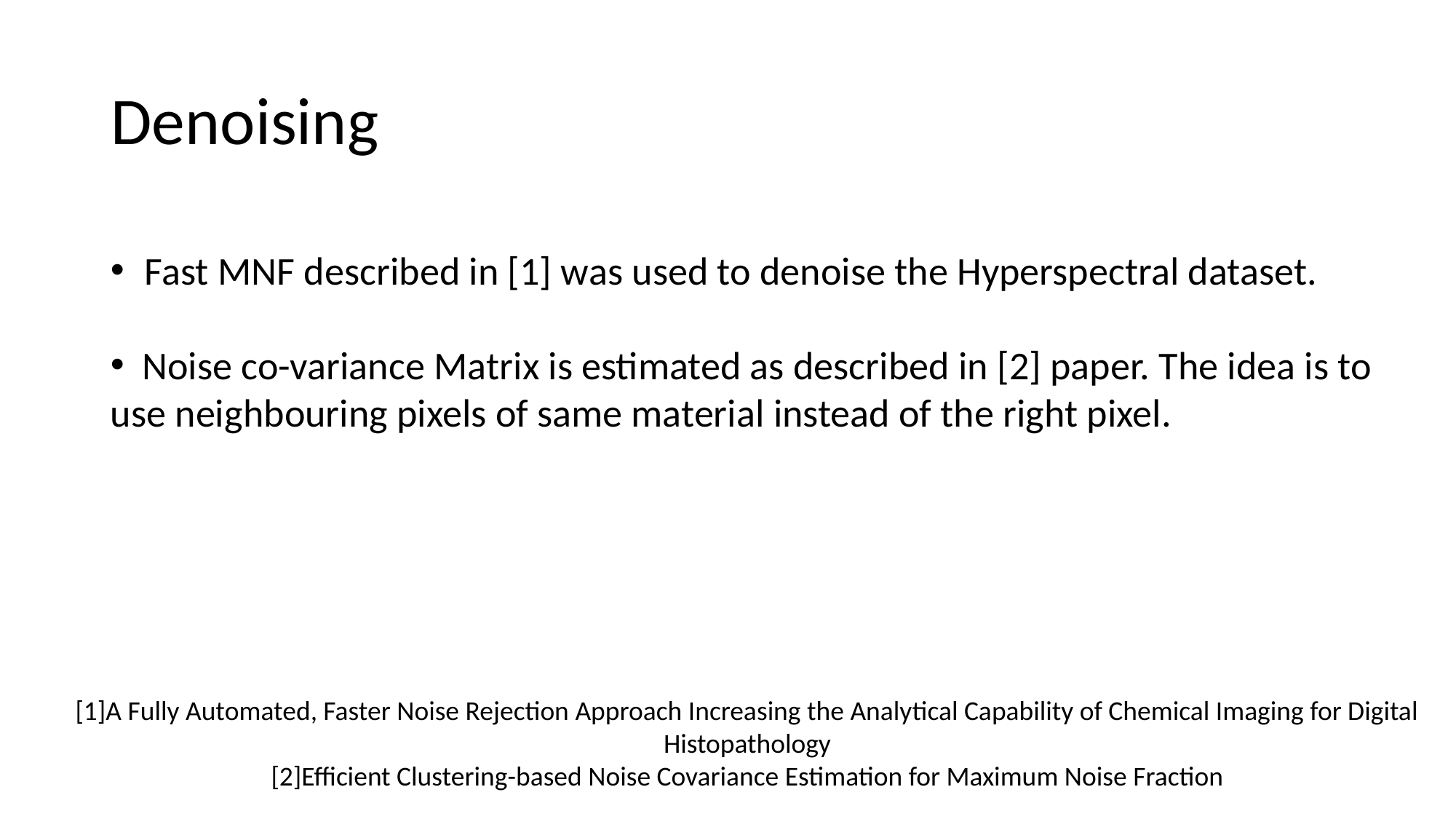

# Denoising
Fast MNF described in [1] was used to denoise the Hyperspectral dataset.

  Noise co-variance Matrix is estimated as described in [2] paper. The idea is to  use neighbouring pixels of same material instead of the right pixel.

[1]A Fully Automated, Faster Noise Rejection Approach Increasing the Analytical Capability of Chemical Imaging for Digital Histopathology
[2]Efficient Clustering-based Noise Covariance Estimation for Maximum Noise Fraction